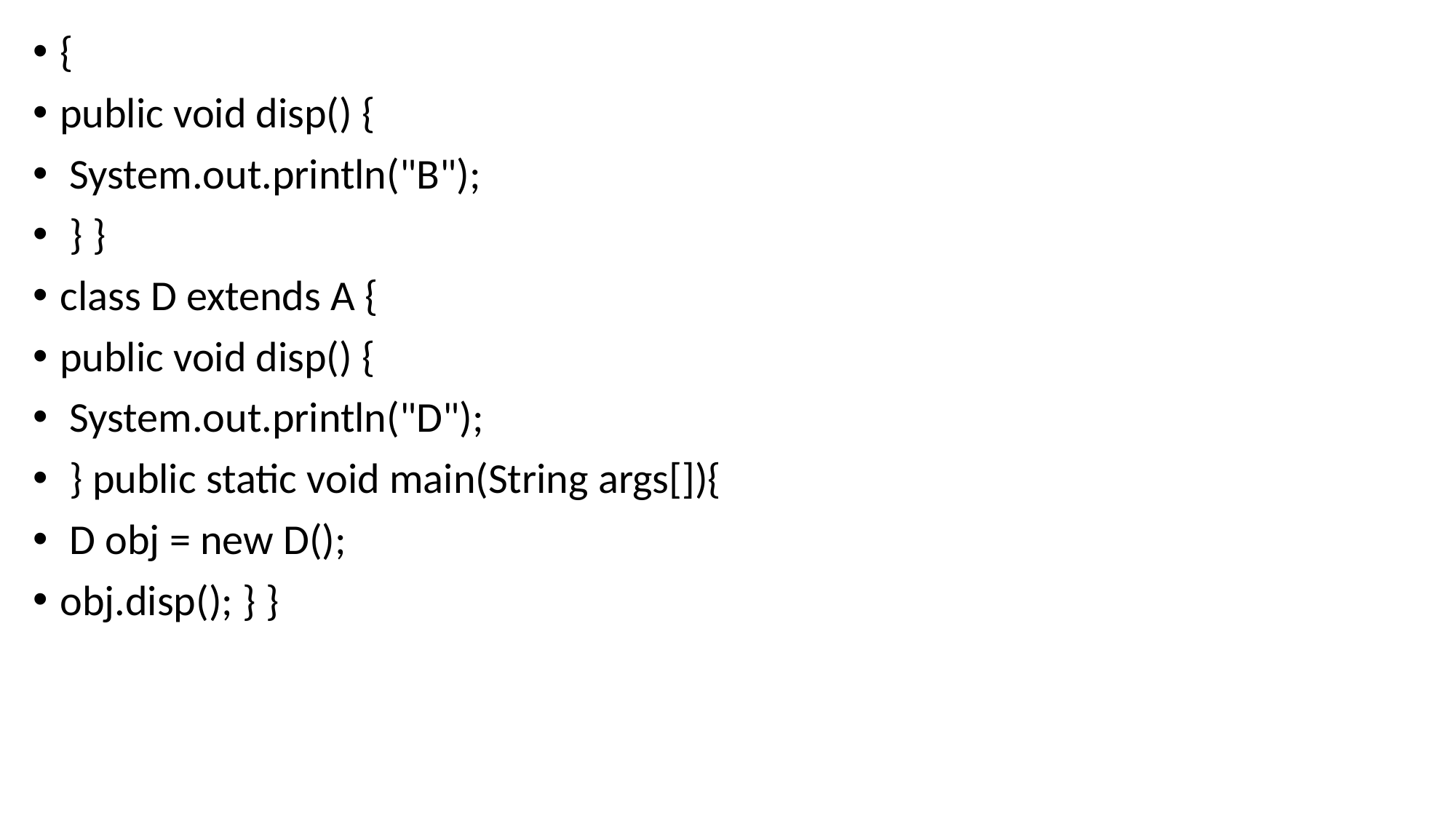

{
public void disp() {
 System.out.println("B");
 } }
class D extends A {
public void disp() {
 System.out.println("D");
 } public static void main(String args[]){
 D obj = new D();
obj.disp(); } }